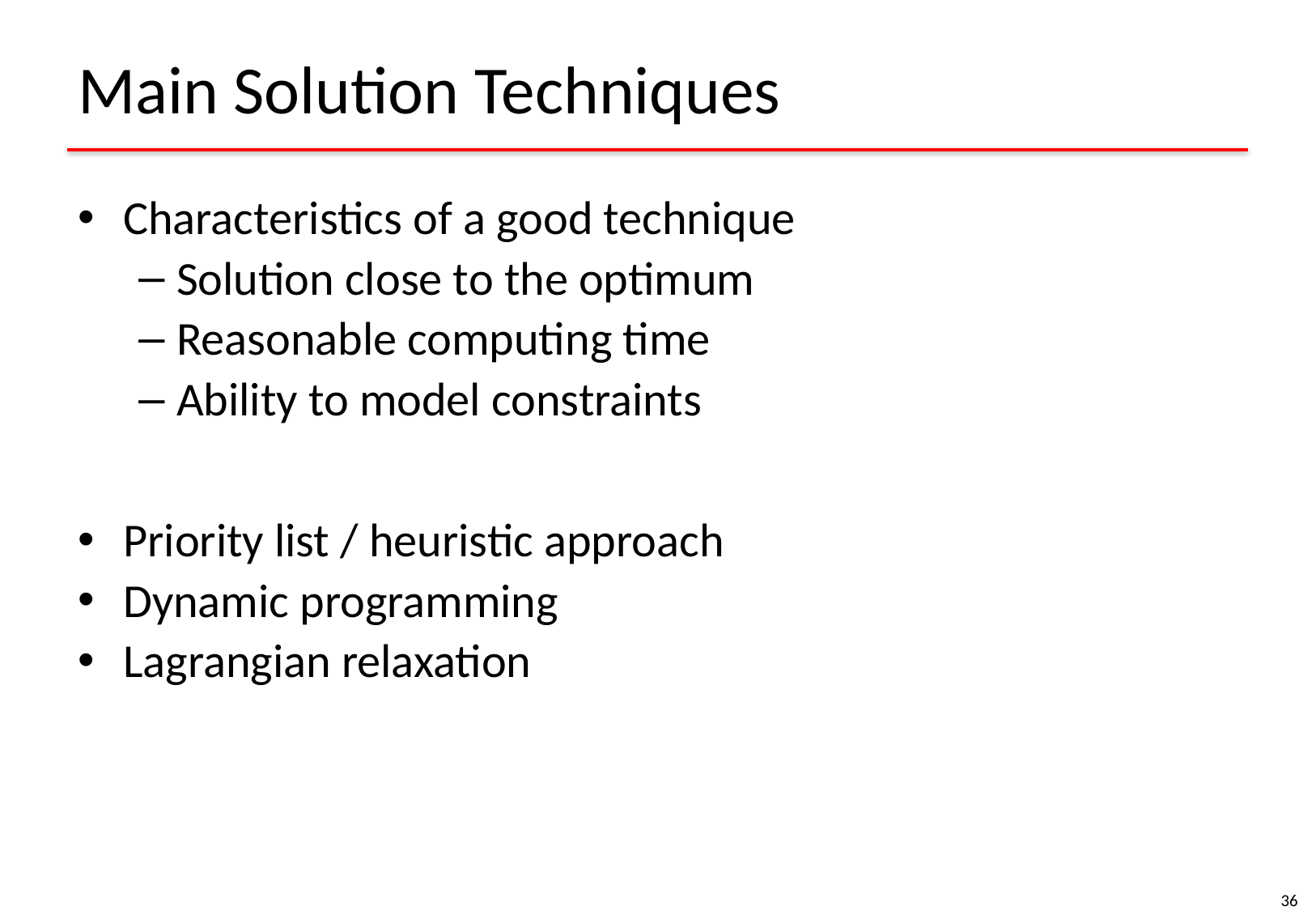

# Main Solution Techniques
Characteristics of a good technique
Solution close to the optimum
Reasonable computing time
Ability to model constraints

Priority list / heuristic approach
Dynamic programming
Lagrangian relaxation
36